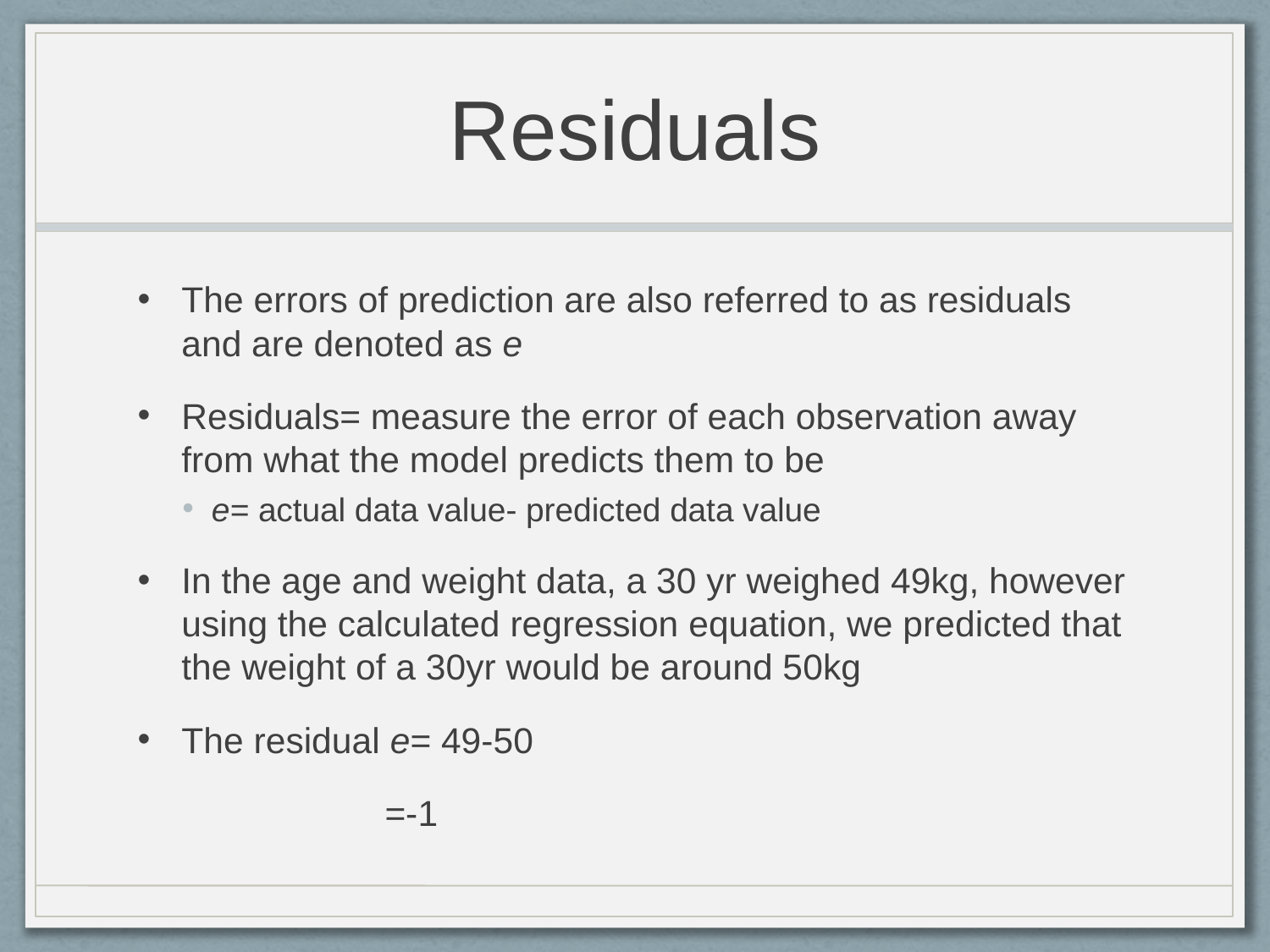

# Residuals
The errors of prediction are also referred to as residuals and are denoted as e
Residuals= measure the error of each observation away from what the model predicts them to be
e= actual data value- predicted data value
In the age and weight data, a 30 yr weighed 49kg, however using the calculated regression equation, we predicted that the weight of a 30yr would be around 50kg
The residual e= 49-50
	              =-1